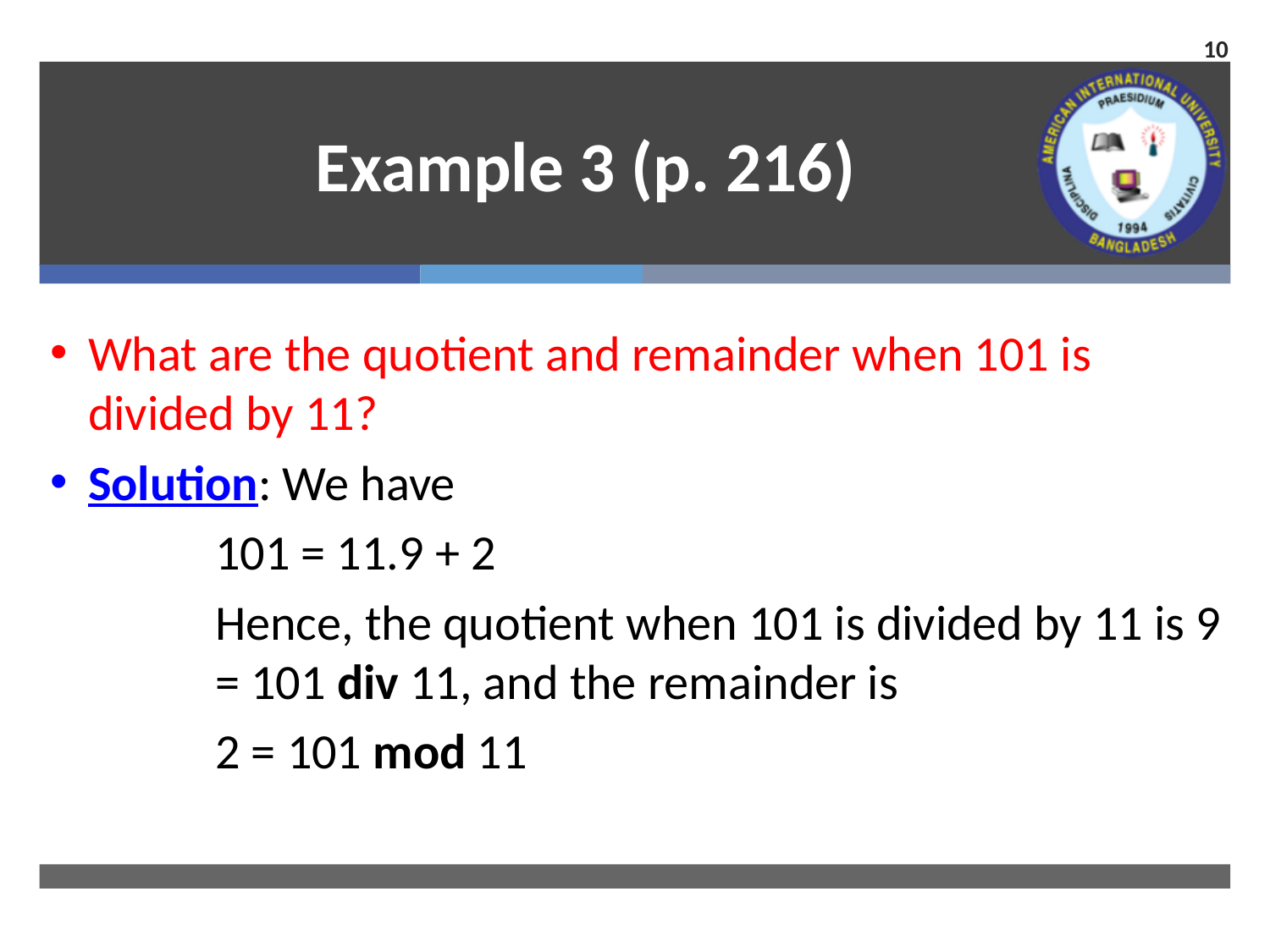

10
# Example 3 (p. 216)
What are the quotient and remainder when 101 is divided by 11?
Solution: We have
		101 = 11.9 + 2
		Hence, the quotient when 101 is divided by 11 is 9 	= 101 div 11, and the remainder is
		2 = 101 mod 11